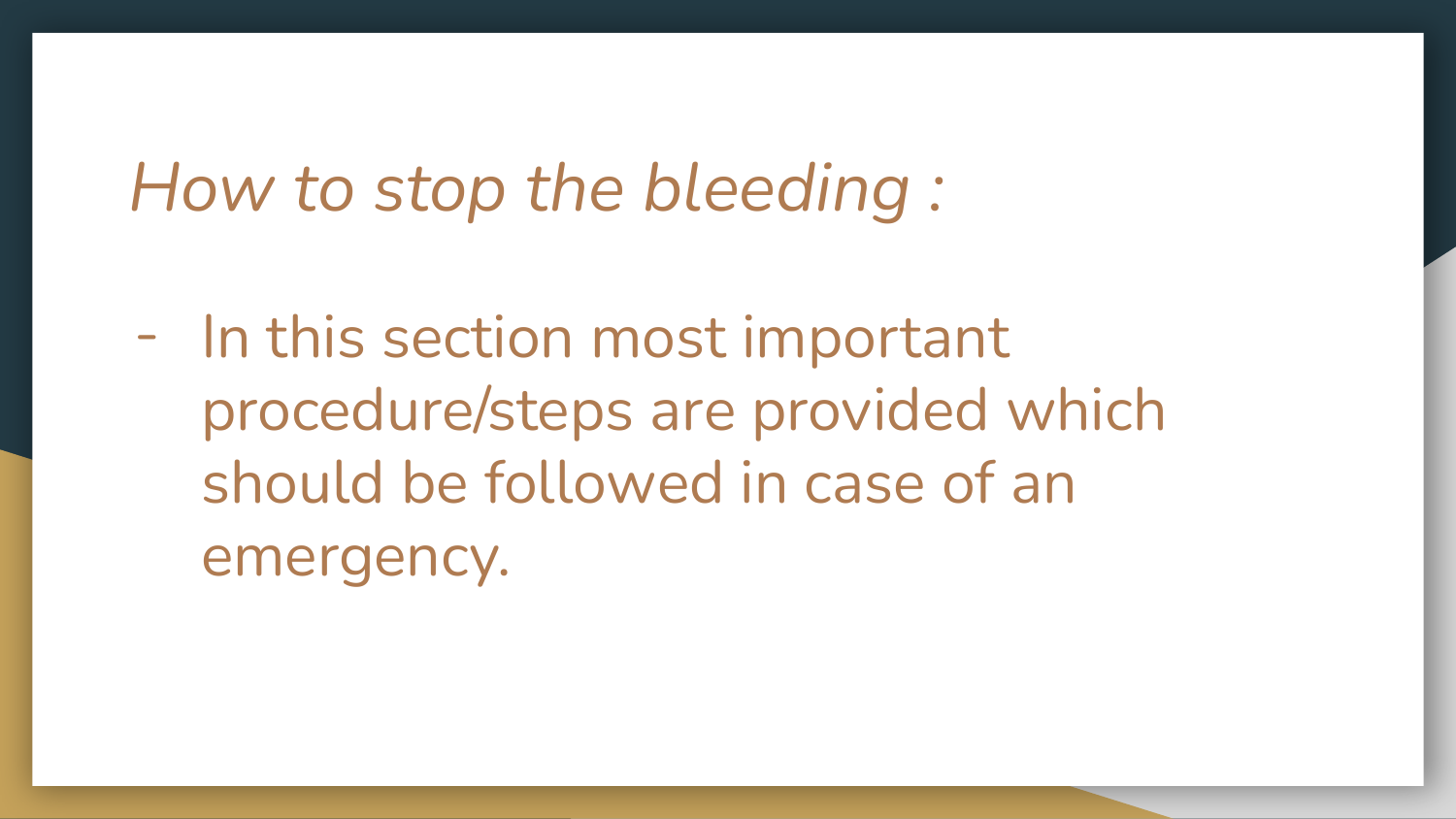

# How to stop the bleeding :

In this section most important procedure/steps are provided which should be followed in case of an emergency.